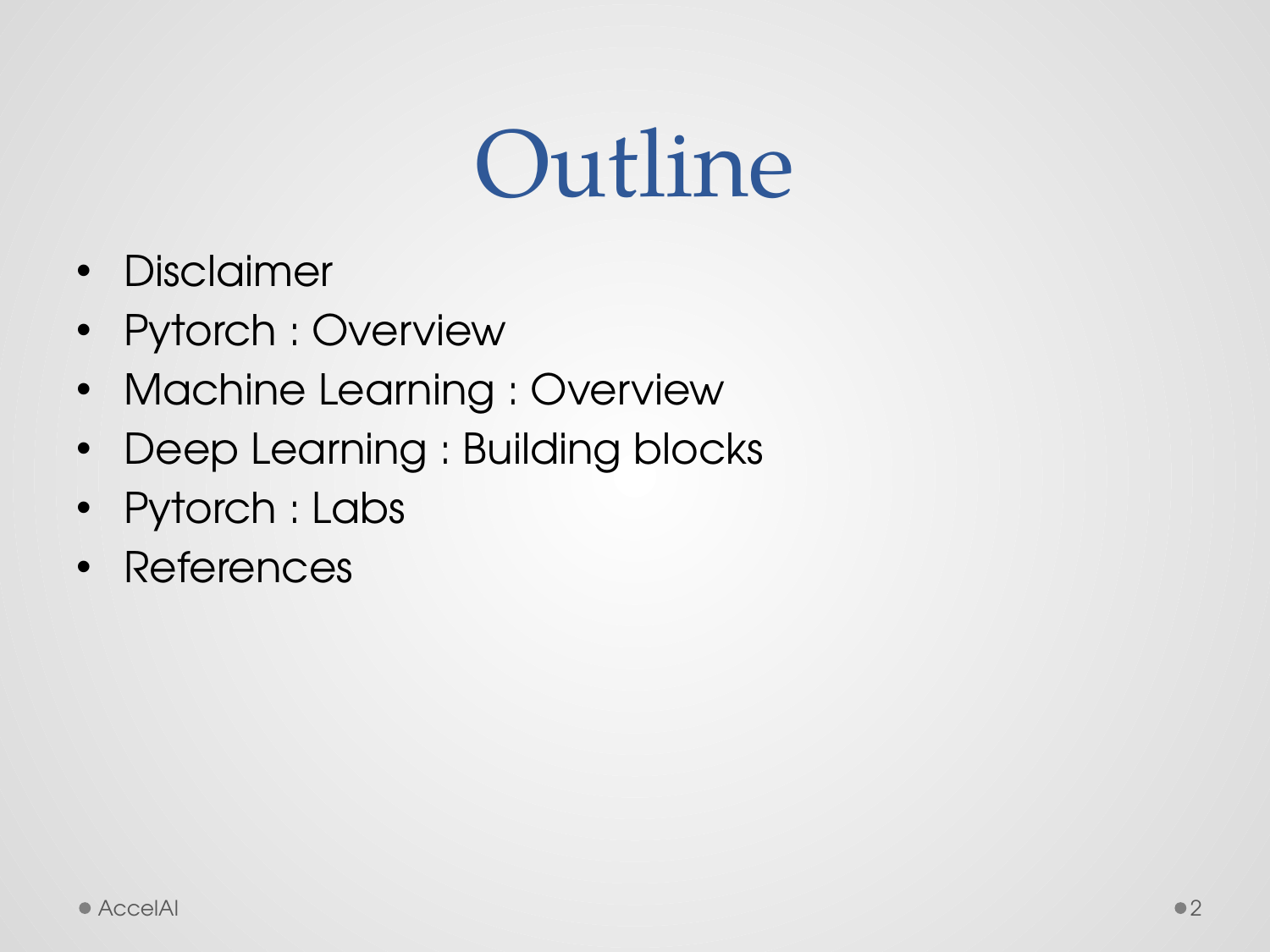

# Outline
Disclaimer
Pytorch : Overview
Machine Learning : Overview
Deep Learning : Building blocks
Pytorch : Labs
References

AccelAI
2